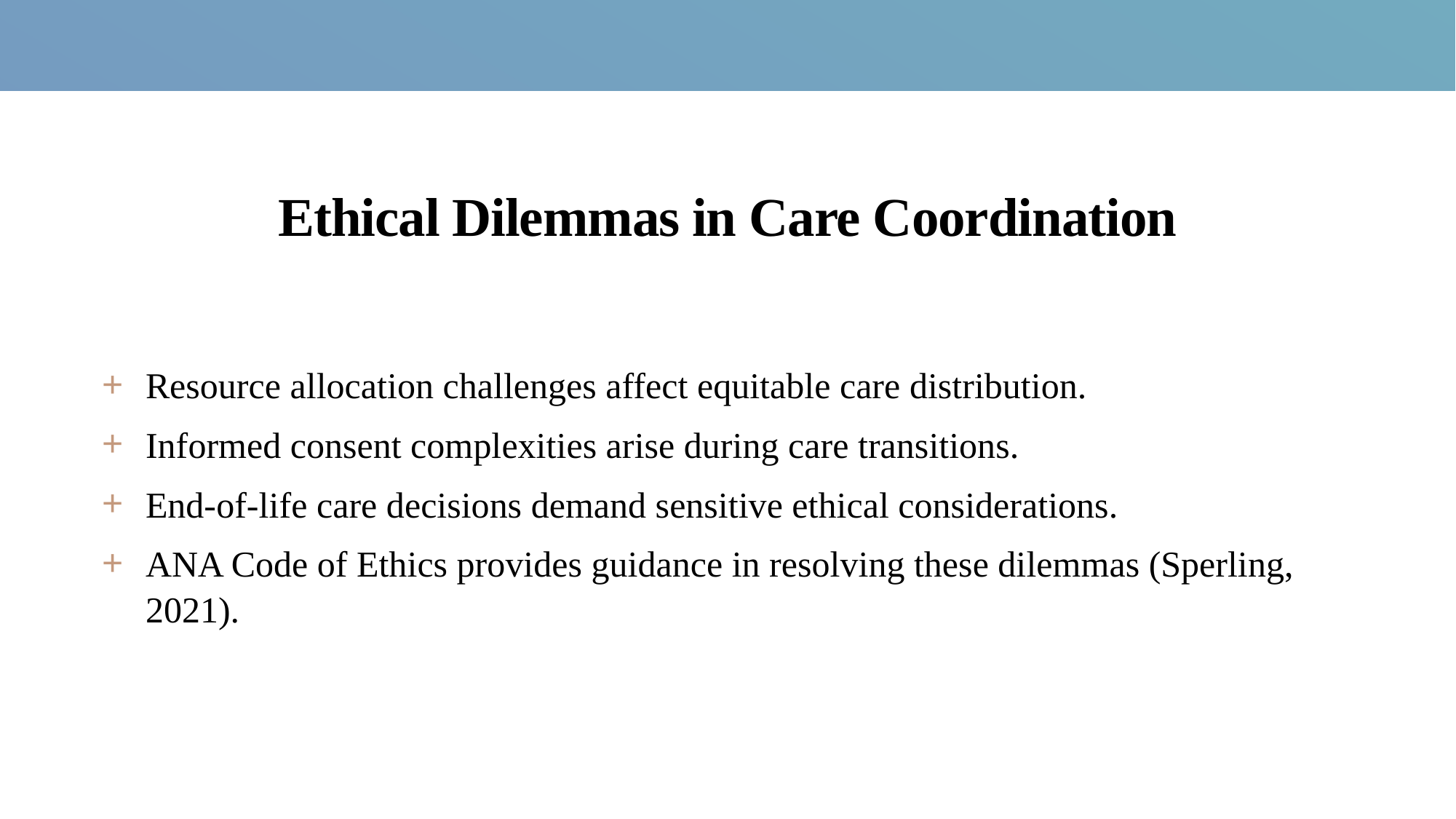

# Ethical Dilemmas in Care Coordination
Resource allocation challenges affect equitable care distribution.
Informed consent complexities arise during care transitions.
End-of-life care decisions demand sensitive ethical considerations.
ANA Code of Ethics provides guidance in resolving these dilemmas (Sperling, 2021).